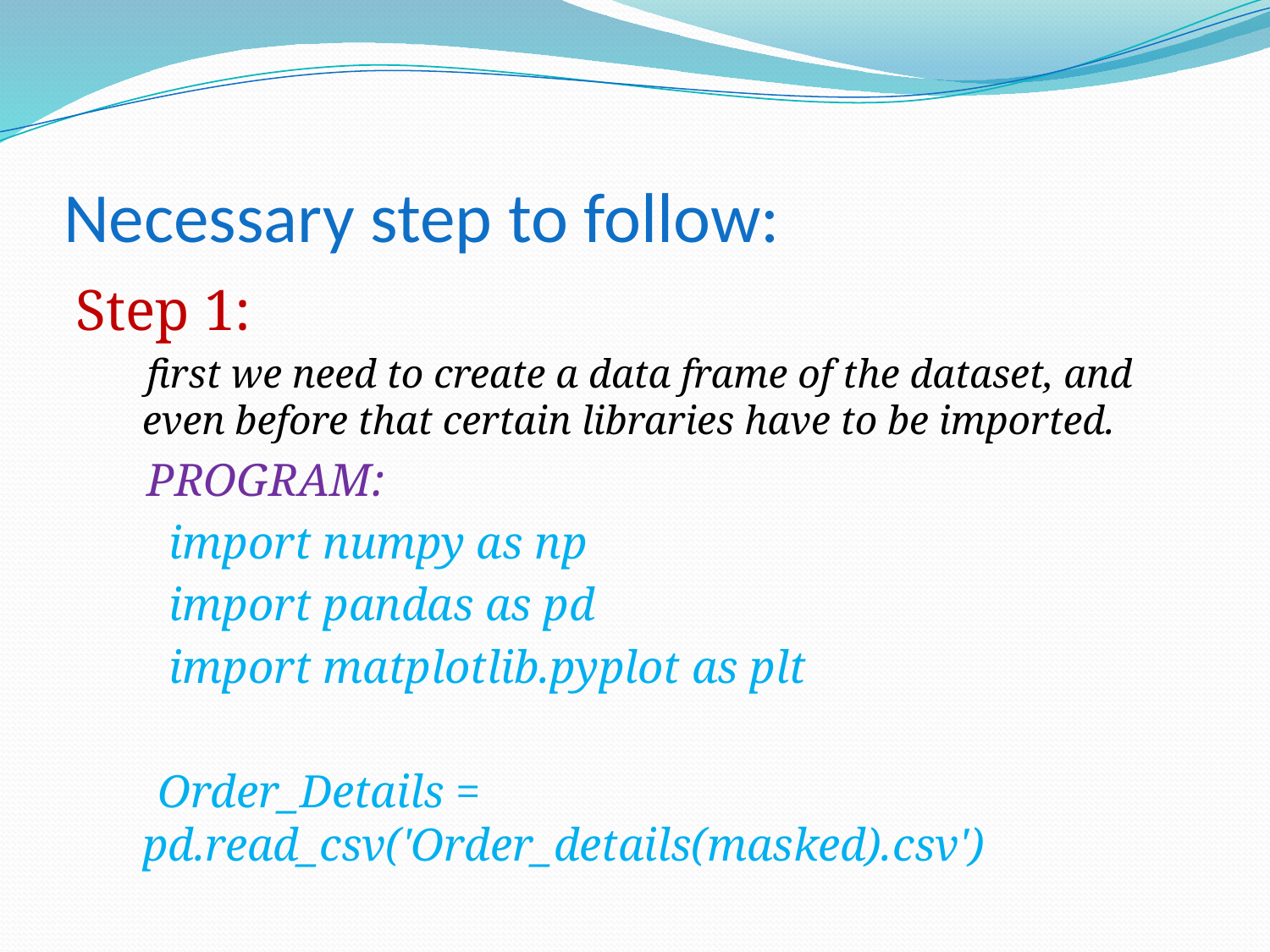

# Necessary step to follow:
Step 1:
       first we need to create a data frame of the dataset, and even before that certain libraries have to be imported.
       PROGRAM:
        import numpy as np
        import pandas as pd
        import matplotlib.pyplot as plt

       Order_Details = pd.read_csv('Order_details(masked).csv')